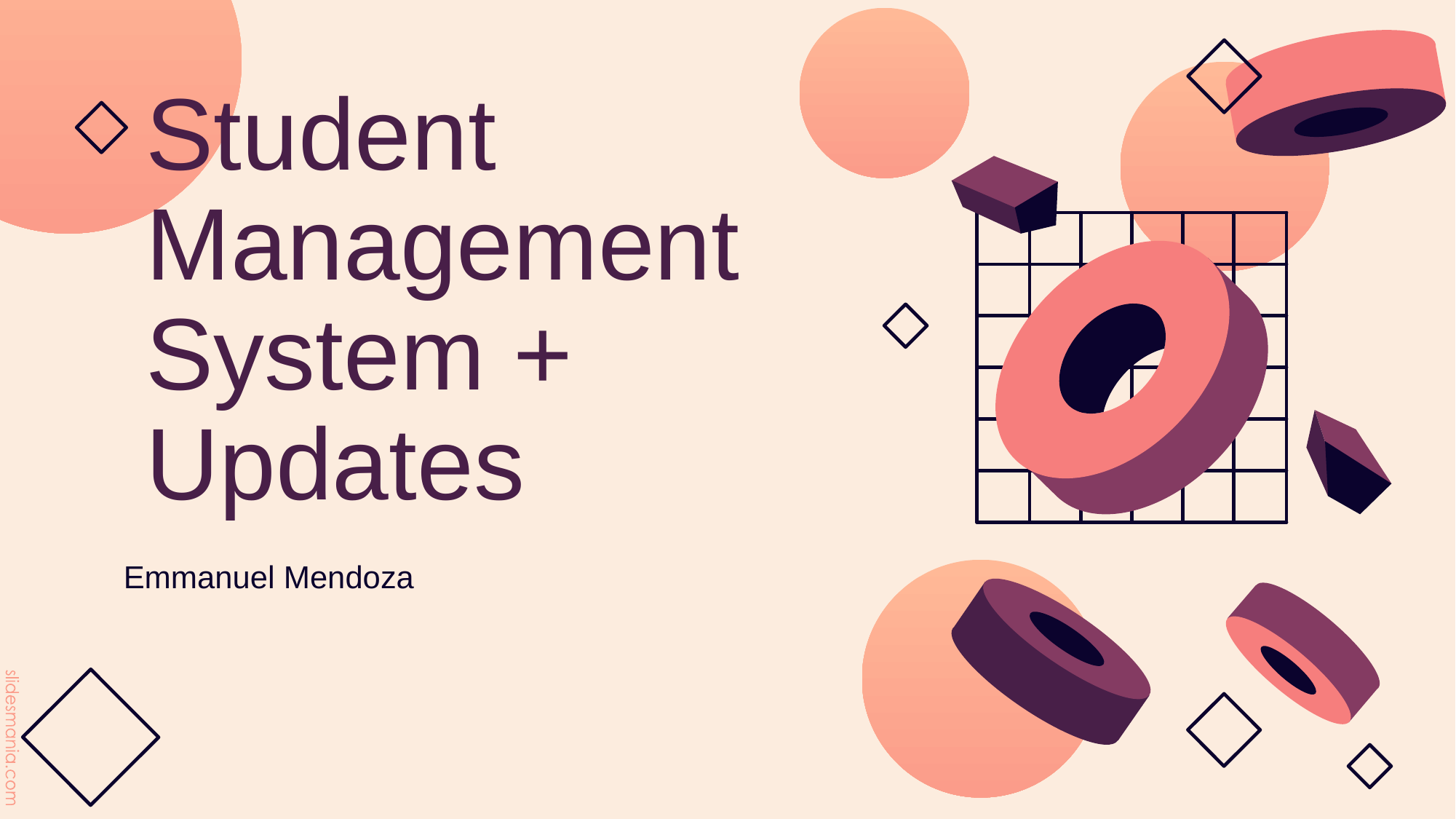

# Student Management System + Updates
Emmanuel Mendoza